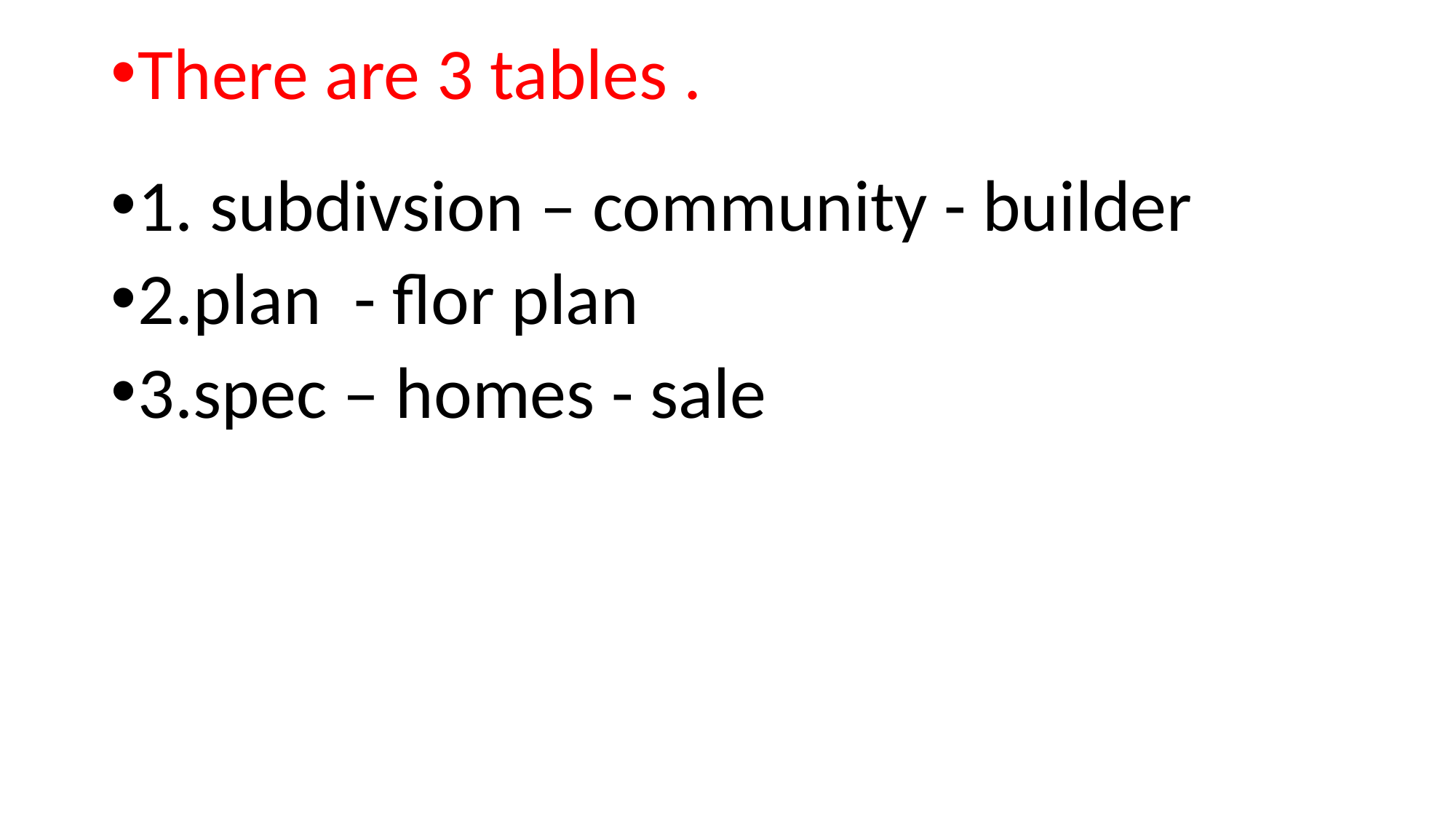

There are 3 tables .

1. subdivsion – community - builder
2.plan  - flor plan
3.spec – homes - sale